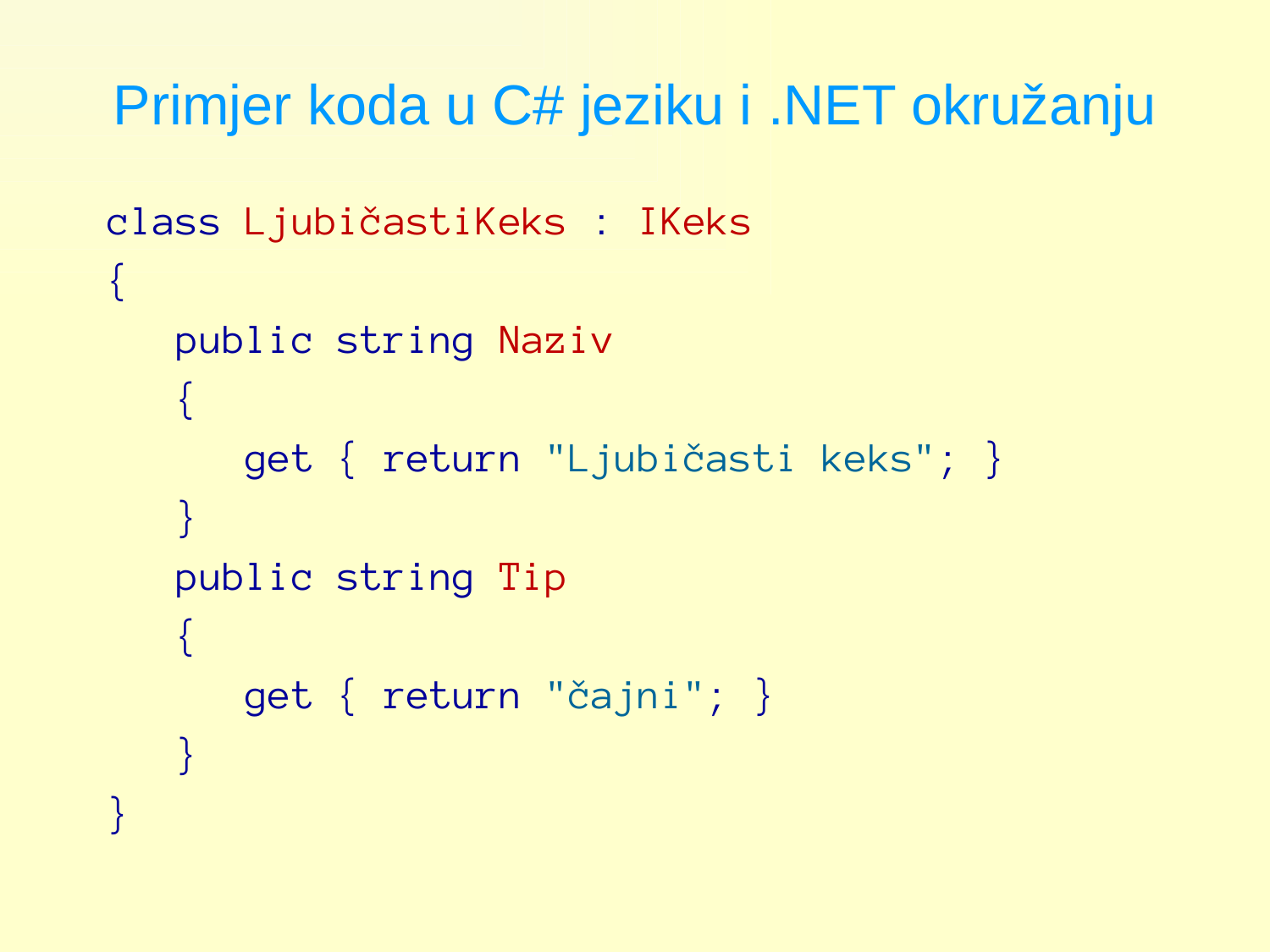

# Primjer koda u C# jeziku i .NET okružanju
class LjubičastiKeks : IKeks
{
   public string Naziv
   {
      get { return "Ljubičasti keks"; }
   }
   public string Tip
   {
      get { return "čajni"; }
   }
}